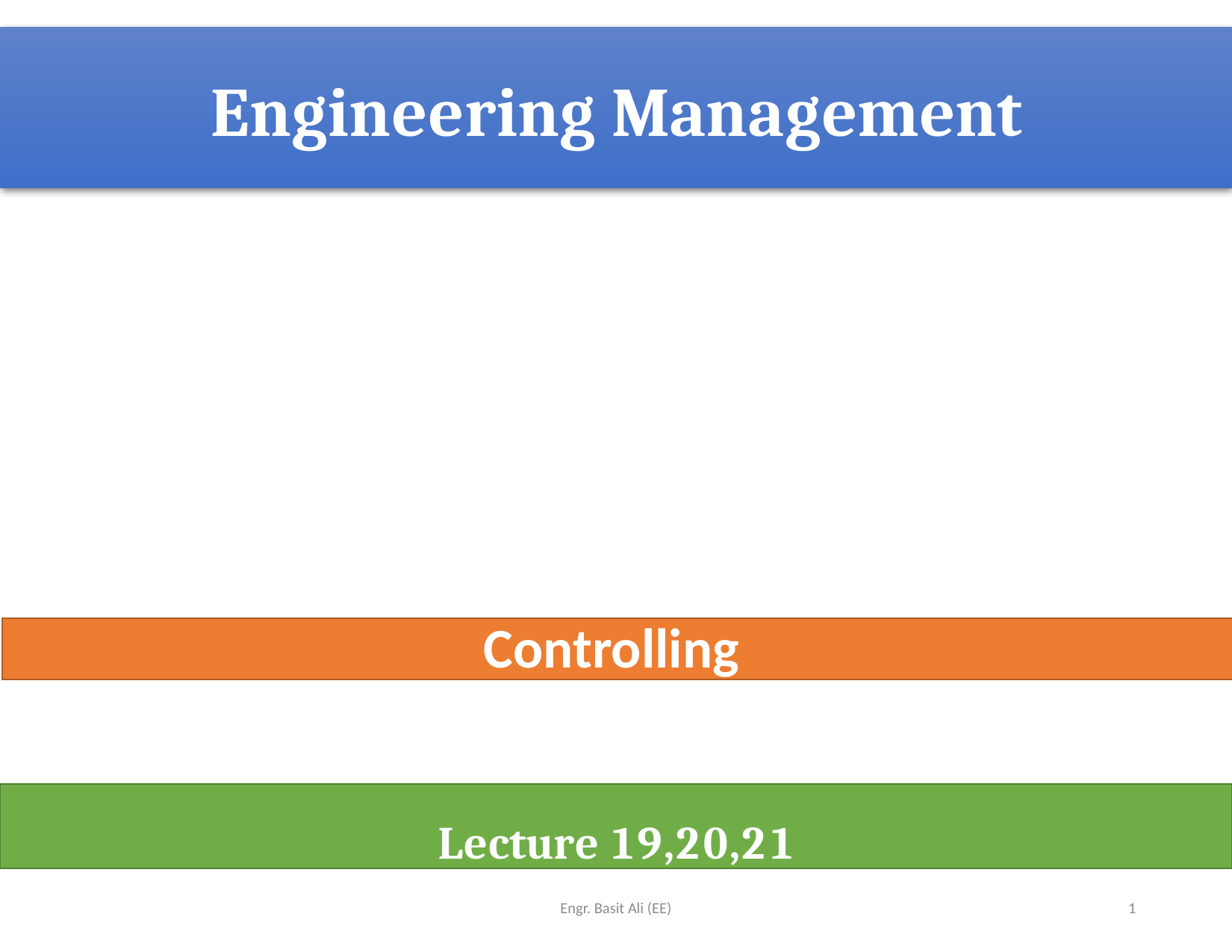

# Engineering Management
Controlling
Lecture 19,20,21
Engr. Basit Ali (EE)
1